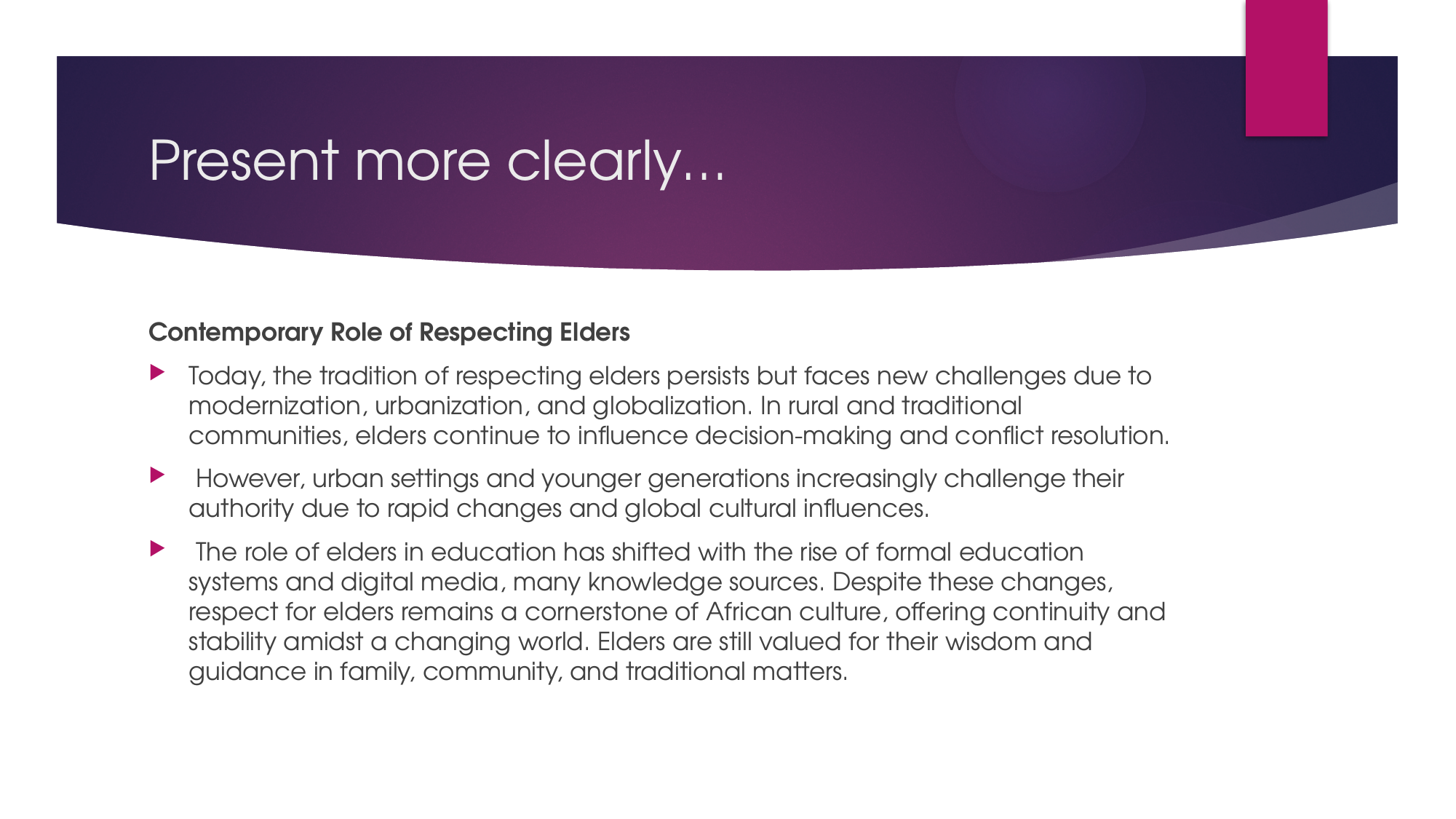

# Present more clearly…
Contemporary Role of Respecting Elders
Today, the tradition of respecting elders persists but faces new challenges due to modernization, urbanization, and globalization. In rural and traditional communities, elders continue to influence decision-making and conflict resolution.
 However, urban settings and younger generations increasingly challenge their authority due to rapid changes and global cultural influences.
 The role of elders in education has shifted with the rise of formal education systems and digital media, many knowledge sources. Despite these changes, respect for elders remains a cornerstone of African culture, offering continuity and stability amidst a changing world. Elders are still valued for their wisdom and guidance in family, community, and traditional matters.